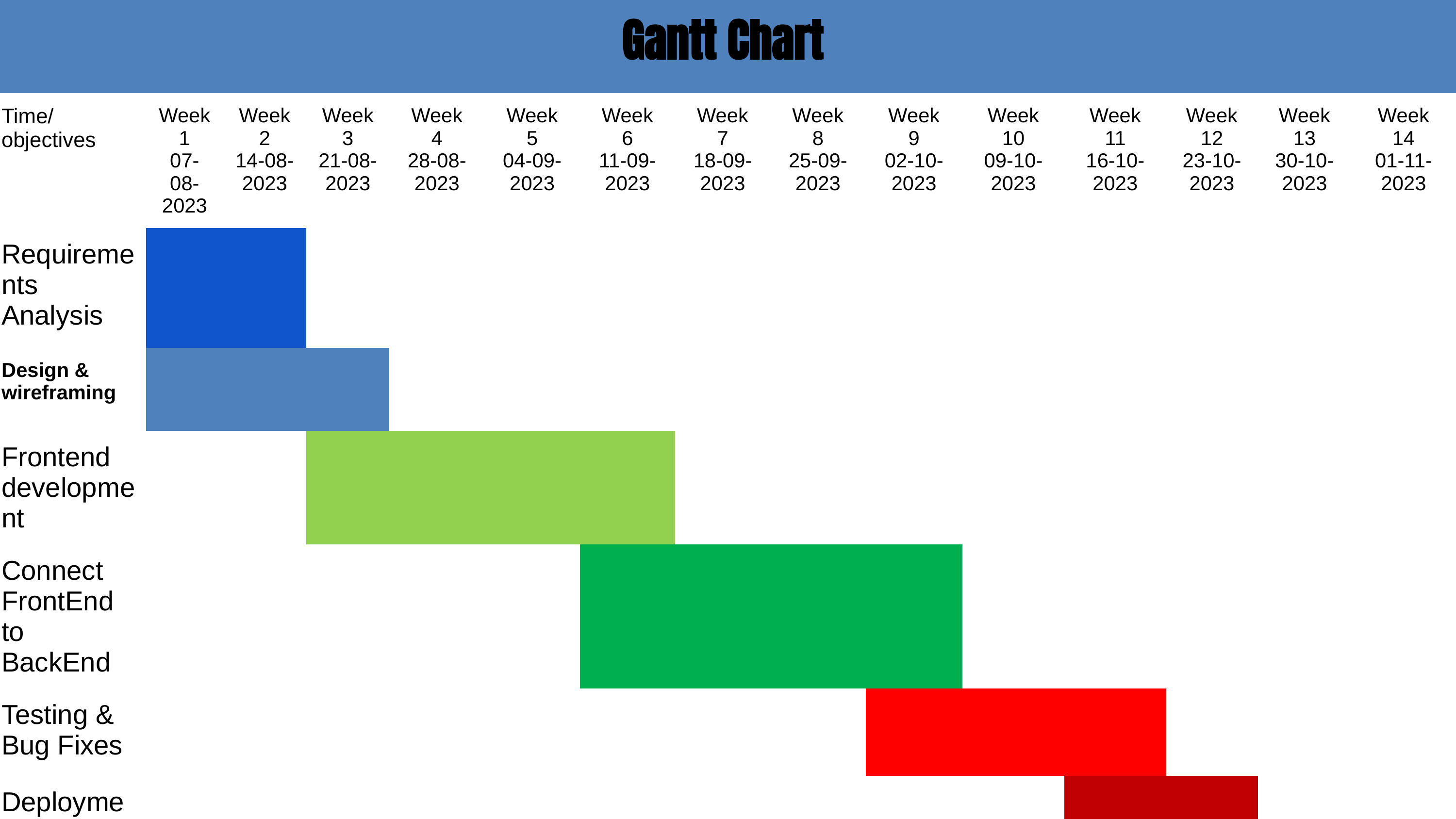

| Gantt Chart |  |  |  |  |  |  |  |  |  |  |  |  |  |  |
| --- | --- | --- | --- | --- | --- | --- | --- | --- | --- | --- | --- | --- | --- | --- |
| Time/ objectives | Week 1 07-08-2023 | Week 2 14-08-2023 | Week 3 21-08-2023 | Week 4 28-08-2023 | Week 5 04-09-2023 | Week 6 11-09-2023 | Week 7 18-09-2023 | Week 8 25-09-2023 | Week 9 02-10-2023 | Week 10 09-10-2023 | Week 11 16-10-2023 | Week 12 23-10-2023 | Week 13 30-10-2023 | Week 14 01-11-2023 |
| Requirements Analysis |  |  |  |  |  |  |  |  |  |  |  |  |  |  |
| Design & wireframing |  |  |  |  |  |  |  |  |  |  |  |  |  |  |
| Frontend development |  |  |  |  |  |  |  |  |  |  |  |  |  |  |
| Connect FrontEnd to BackEnd |  |  |  |  |  |  |  |  |  |  |  |  |  |  |
| Testing & Bug Fixes |  |  |  |  |  |  |  |  |  |  |  |  |  |  |
| Deployment |  |  |  |  |  |  |  |  |  |  |  |  |  |  |
| Website launch & Writing Report |  |  |  |  |  |  |  |  |  |  |  |  |  |  |